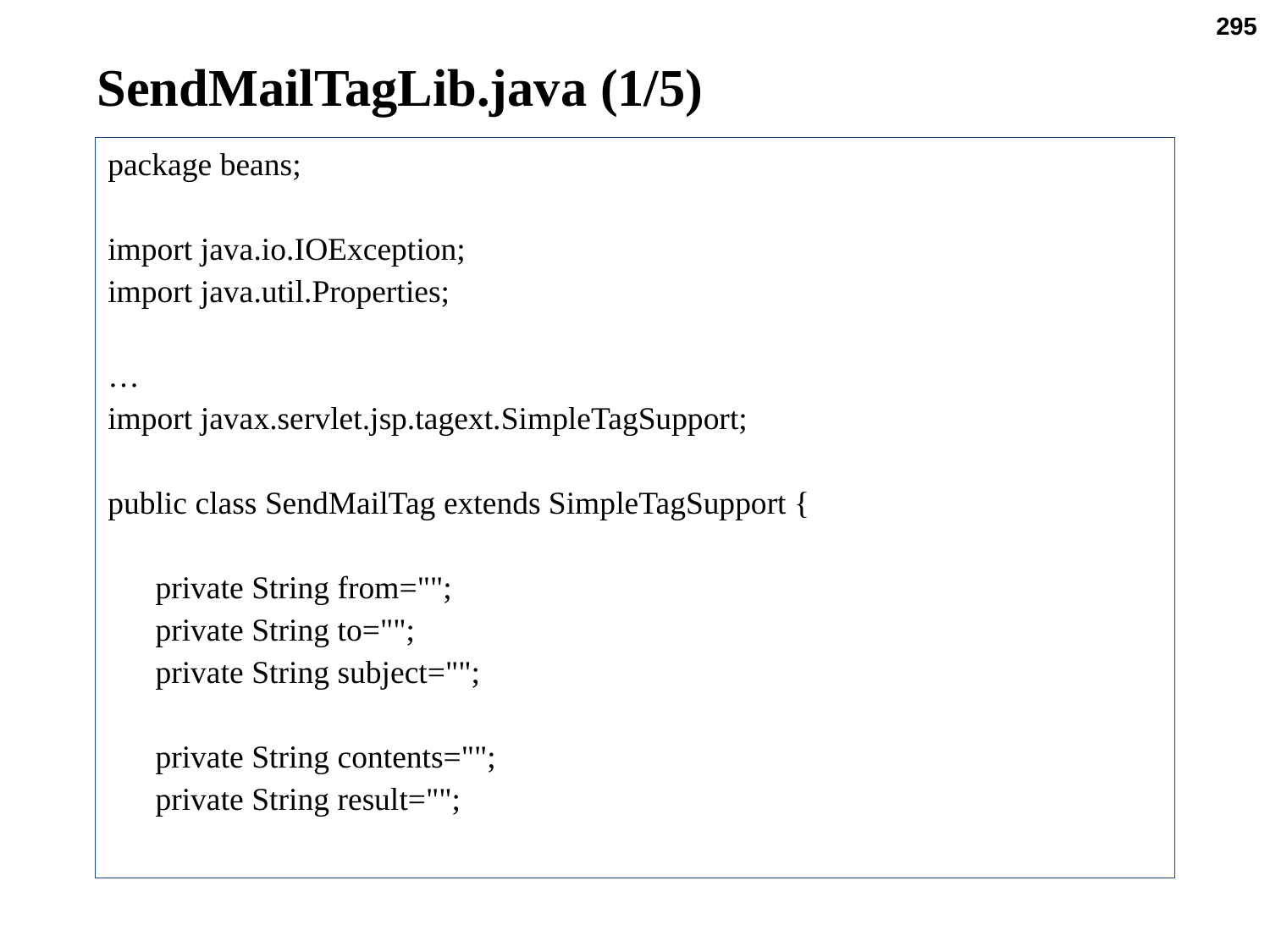

295
SendMailTagLib.java (1/5)
package beans;

import java.io.IOException;
import java.util.Properties;

…
import javax.servlet.jsp.tagext.SimpleTagSupport;

public class SendMailTag extends SimpleTagSupport {

	private String from="";
	private String to="";
	private String subject="";

	private String contents="";
	private String result="";